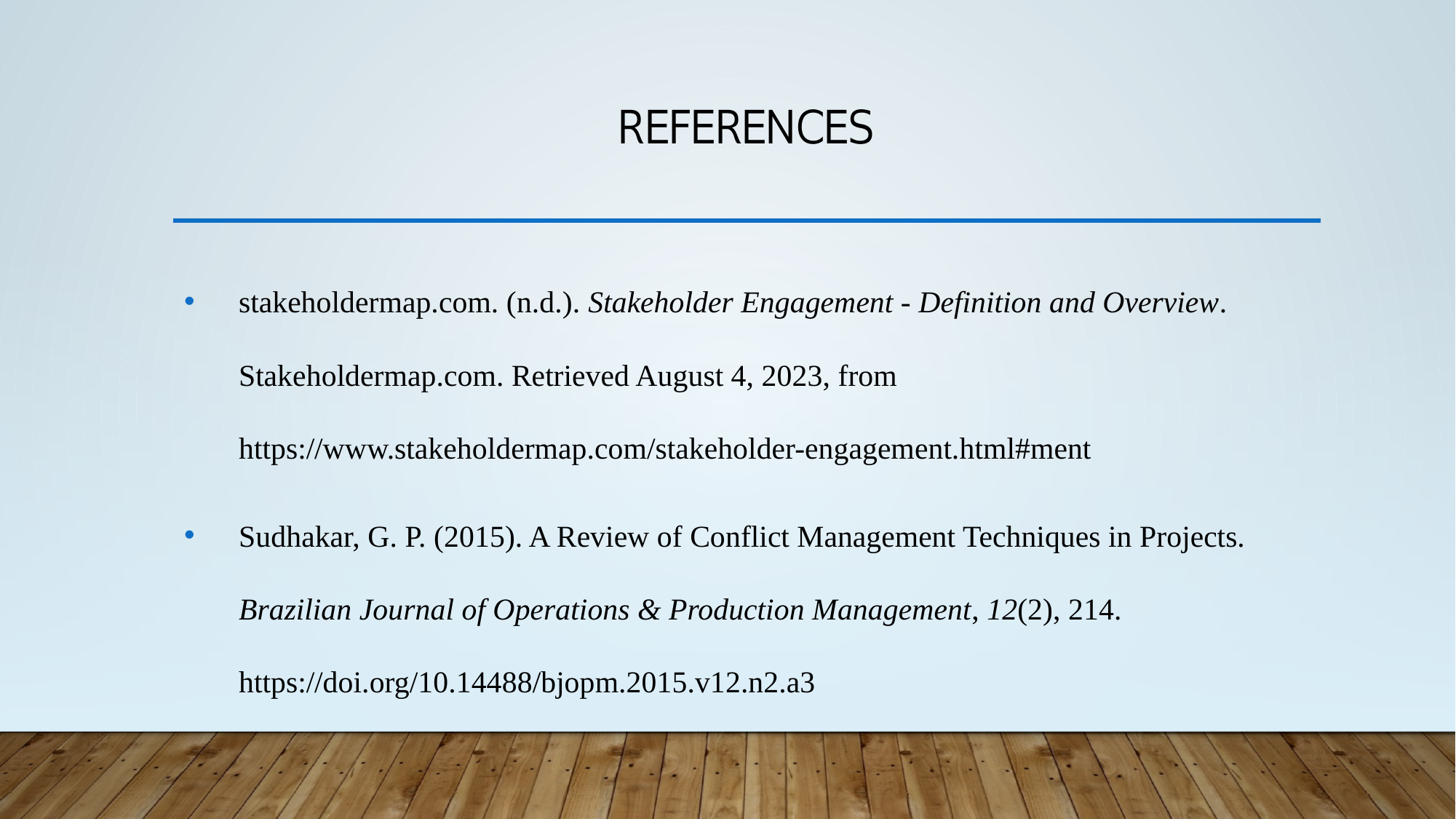

# References
stakeholdermap.com. (n.d.). Stakeholder Engagement - Definition and Overview. Stakeholdermap.com. Retrieved August 4, 2023, from https://www.stakeholdermap.com/stakeholder-engagement.html#ment
Sudhakar, G. P. (2015). A Review of Conflict Management Techniques in Projects. Brazilian Journal of Operations & Production Management, 12(2), 214. https://doi.org/10.14488/bjopm.2015.v12.n2.a3